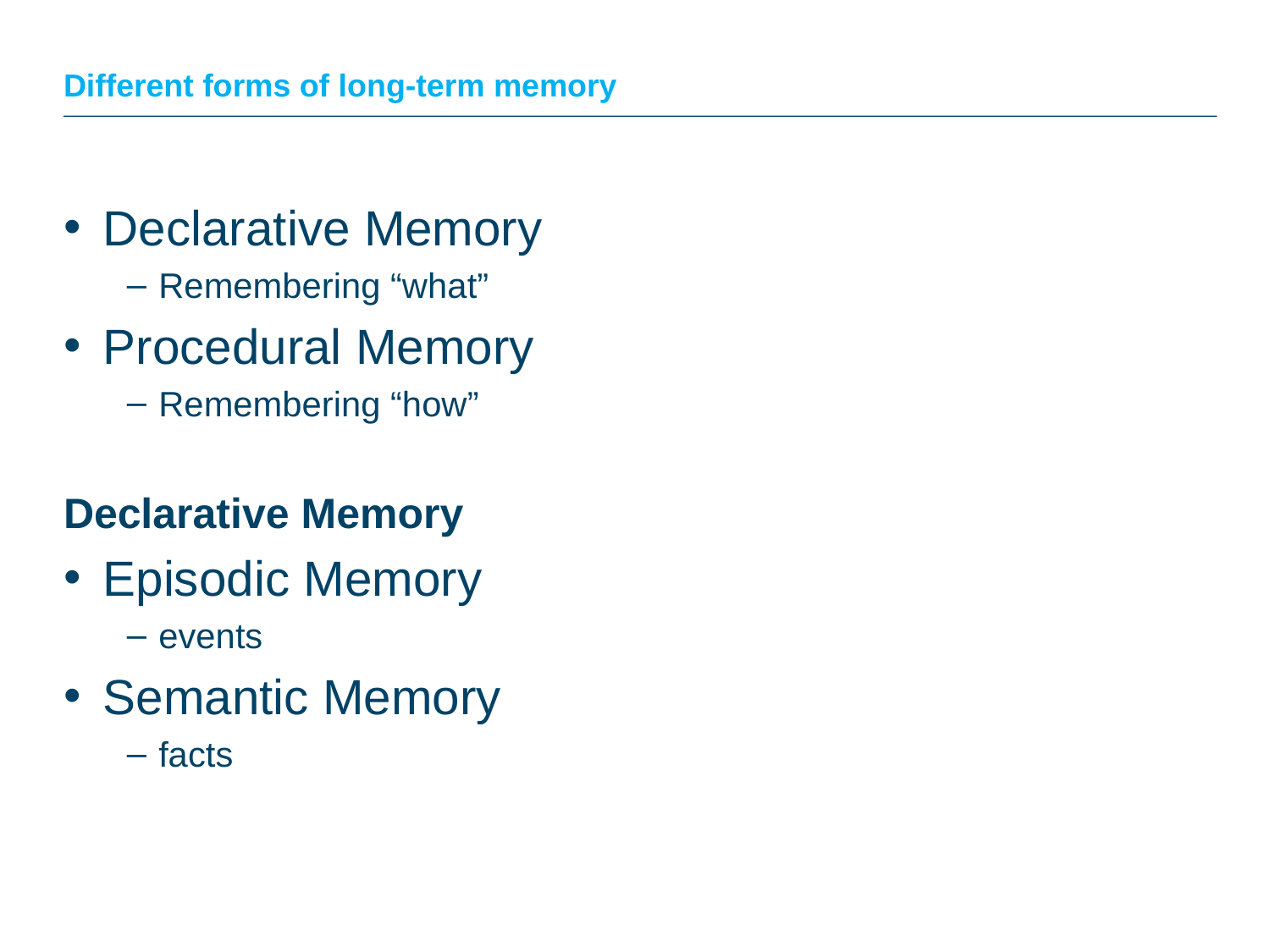

# Different forms of long-term memory
Declarative Memory
Remembering “what”
Procedural Memory
Remembering “how”

Declarative Memory
Episodic Memory
events
Semantic Memory
facts